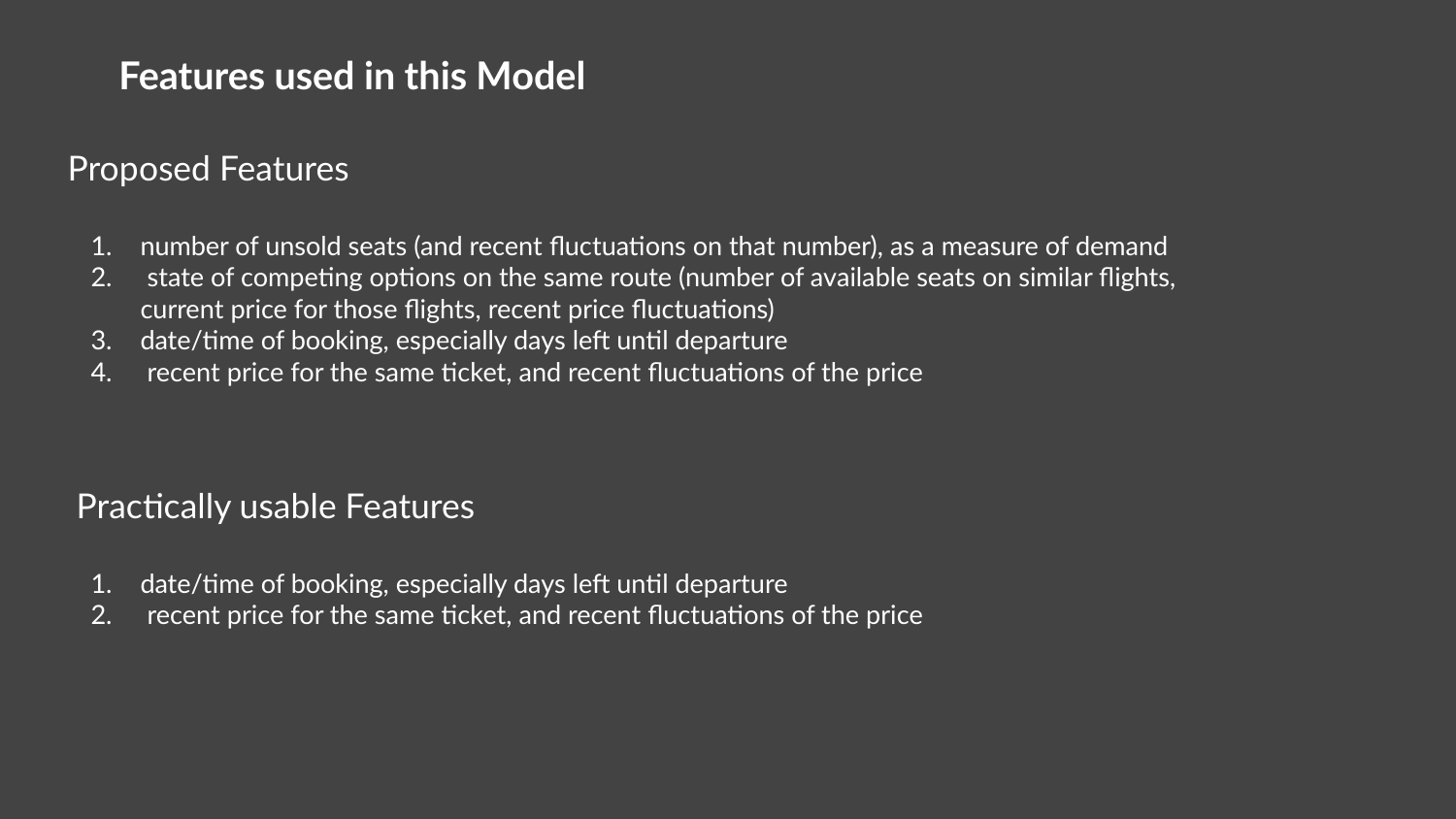

Features used in this Model
Proposed Features

number of unsold seats (and recent fluctuations on that number), as a measure of demand
 state of competing options on the same route (number of available seats on similar flights, current price for those flights, recent price fluctuations)
date/time of booking, especially days left until departure
 recent price for the same ticket, and recent fluctuations of the price
 Practically usable Features

date/time of booking, especially days left until departure
 recent price for the same ticket, and recent fluctuations of the price